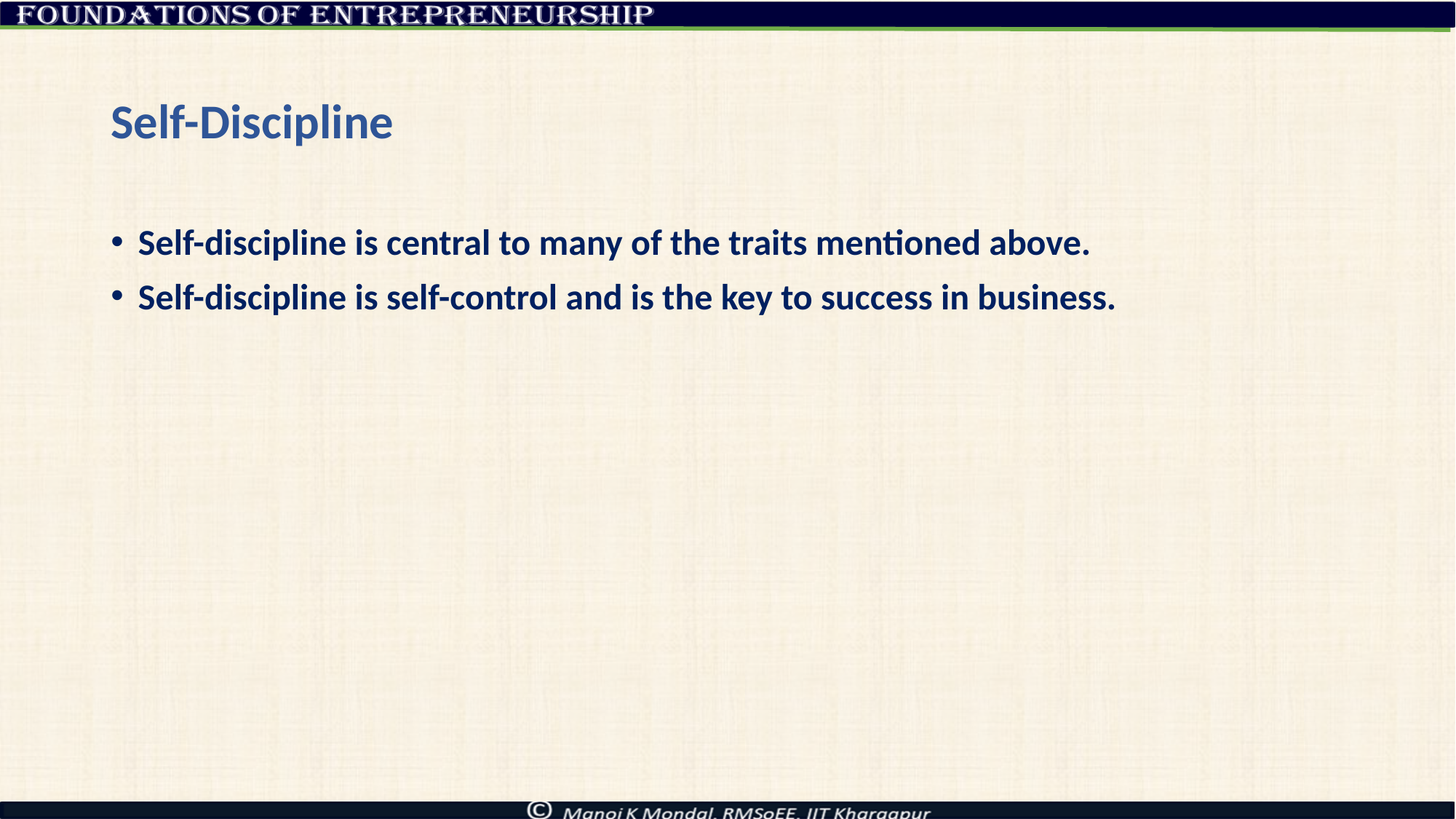

# Self-Discipline
Self-discipline is central to many of the traits mentioned above.
Self-discipline is self-control and is the key to success in business.